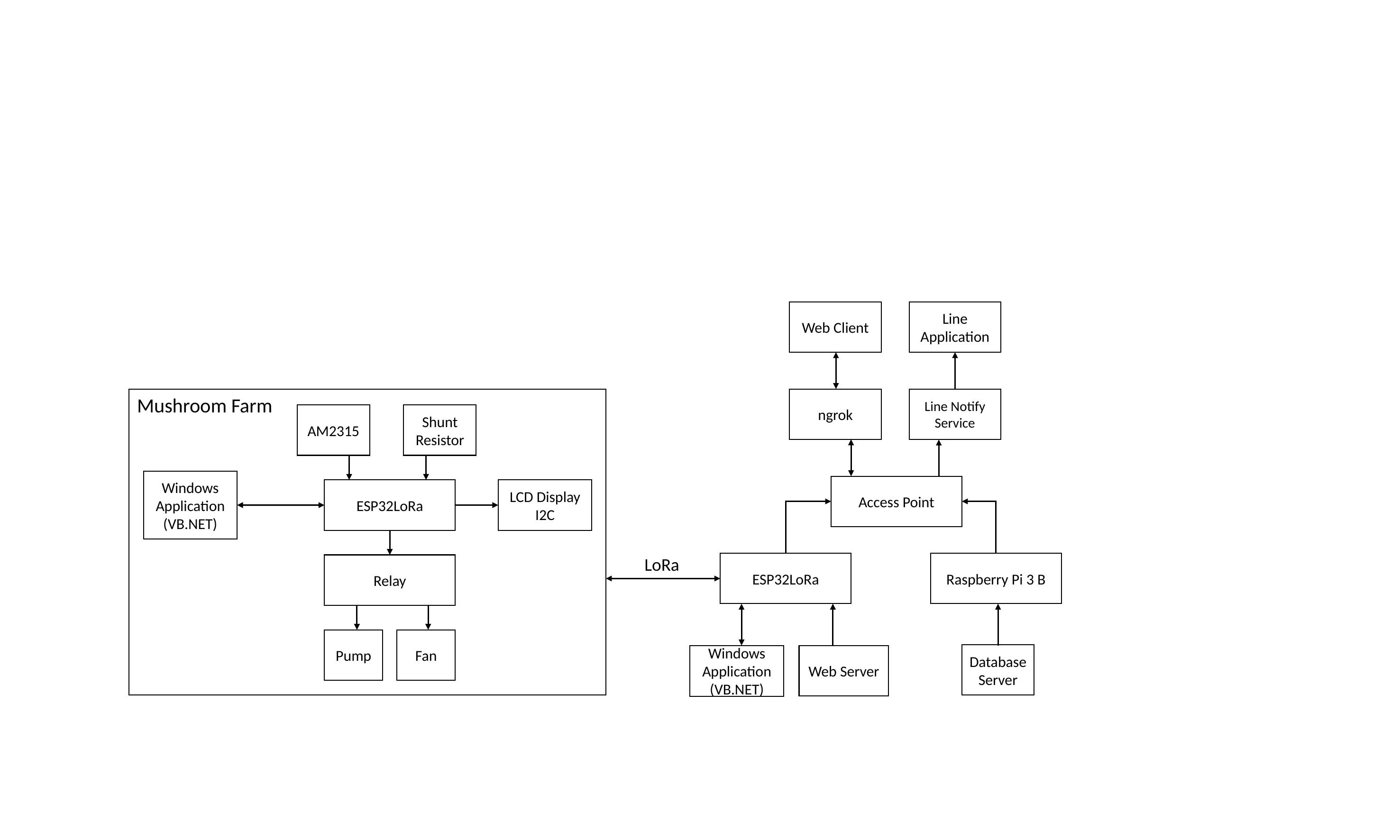

Web Client
Line
Application

ngrok
Line Notify Service
Mushroom Farm
AM2315
Shunt Resistor
Windows Application (VB.NET)
Access Point
ESP32LoRa
LCD Display I2C
LoRa
ESP32LoRa
Raspberry Pi 3 B
Relay
Pump
Fan
Database
Server
Windows Application (VB.NET)
Web Server